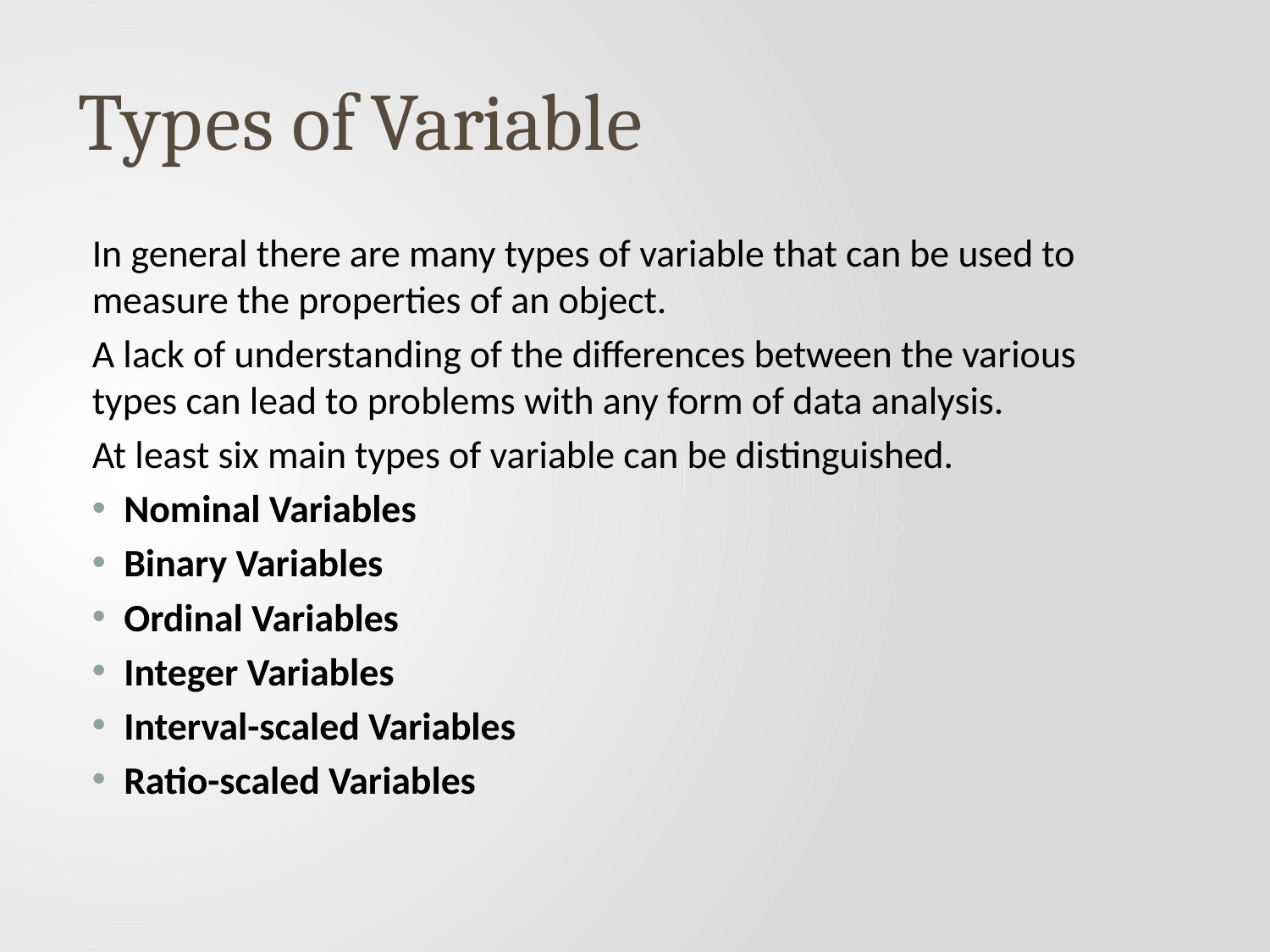

# Types of Variable
In general there are many types of variable that can be used to measure the properties of an object.
A lack of understanding of the differences between the various types can lead to problems with any form of data analysis.
At least six main types of variable can be distinguished.
Nominal Variables
Binary Variables
Ordinal Variables
Integer Variables
Interval-scaled Variables
Ratio-scaled Variables